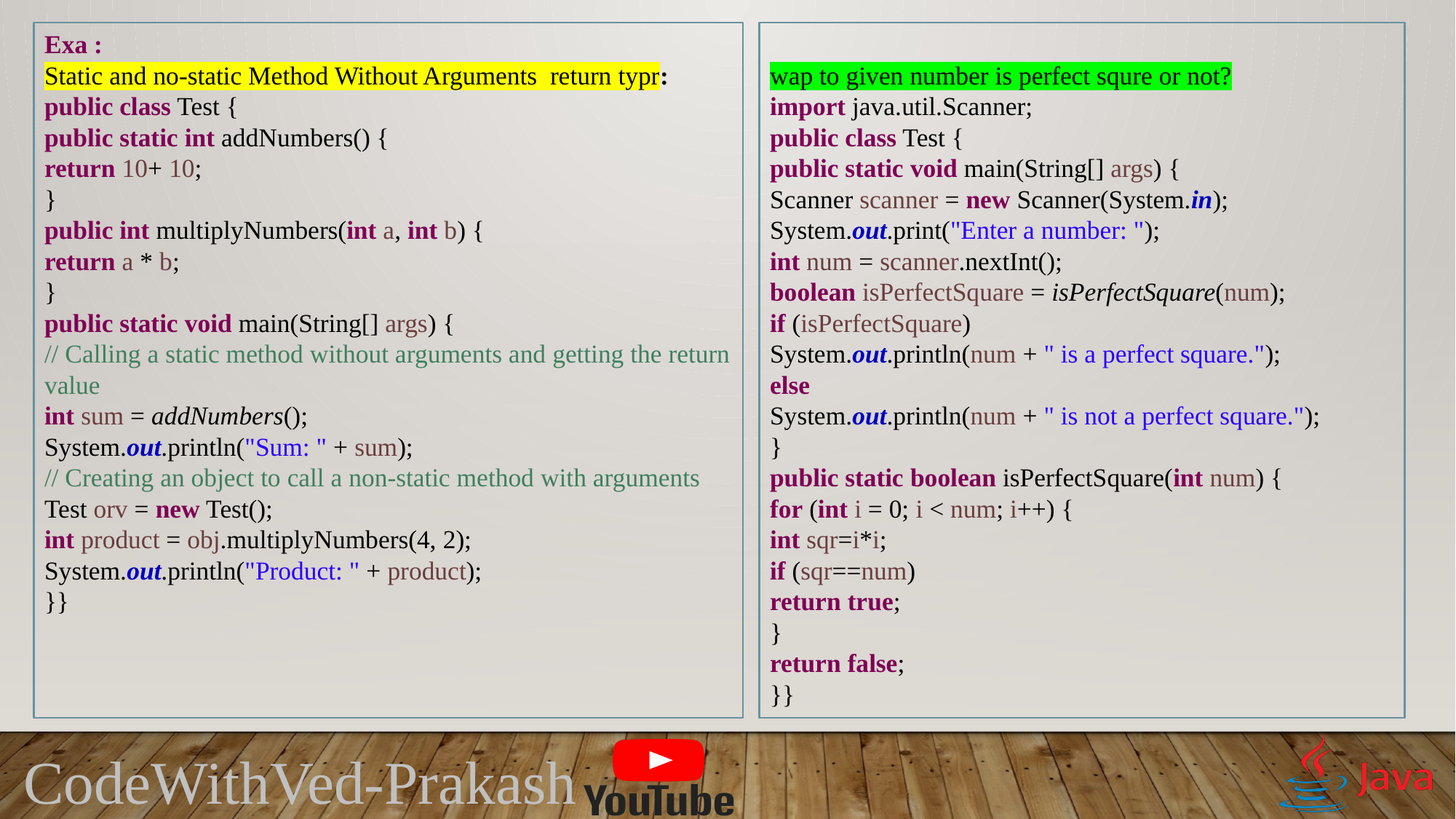

Exa :
Static and no-static Method Without Arguments  return typr:
public class Test {
public static int addNumbers() {
return 10+ 10;
}
public int multiplyNumbers(int a, int b) {
return a * b;
}
public static void main(String[] args) {
// Calling a static method without arguments and getting the return value
int sum = addNumbers();
System.out.println("Sum: " + sum);
// Creating an object to call a non-static method with arguments
Test orv = new Test();
int product = obj.multiplyNumbers(4, 2);
System.out.println("Product: " + product);
}}

wap to given number is perfect squre or not?
import java.util.Scanner;
public class Test {
public static void main(String[] args) {
Scanner scanner = new Scanner(System.in);
System.out.print("Enter a number: ");
int num = scanner.nextInt();
boolean isPerfectSquare = isPerfectSquare(num);
if (isPerfectSquare)
System.out.println(num + " is a perfect square.");
else
System.out.println(num + " is not a perfect square.");
}
public static boolean isPerfectSquare(int num) {
for (int i = 0; i < num; i++) {
int sqr=i*i;
if (sqr==num)
return true;
}
return false;
}}